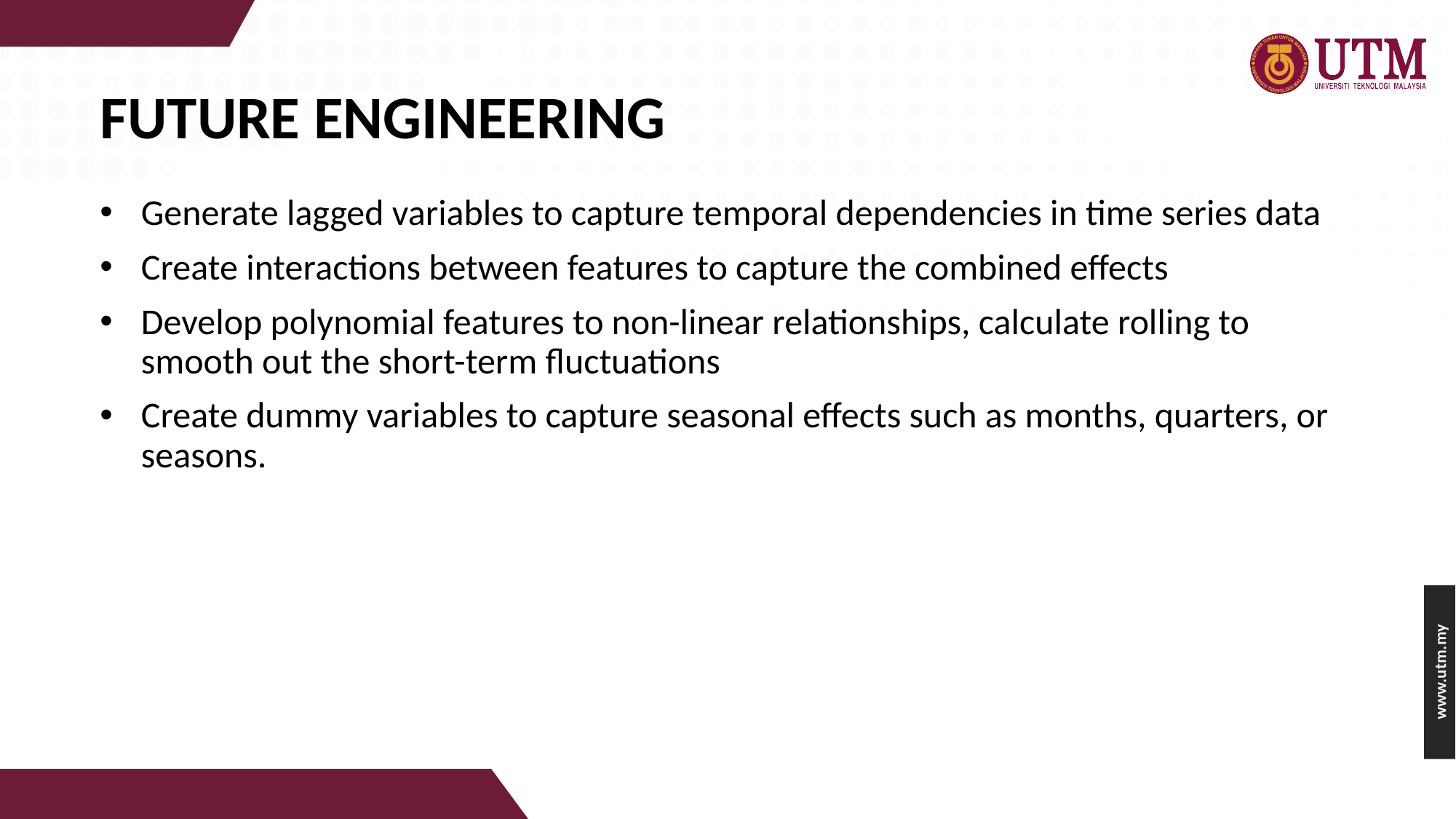

# FUTURE ENGINEERING
Generate lagged variables to capture temporal dependencies in time series data
Create interactions between features to capture the combined effects
Develop polynomial features to non-linear relationships, calculate rolling to smooth out the short-term fluctuations
Create dummy variables to capture seasonal effects such as months, quarters, or seasons.